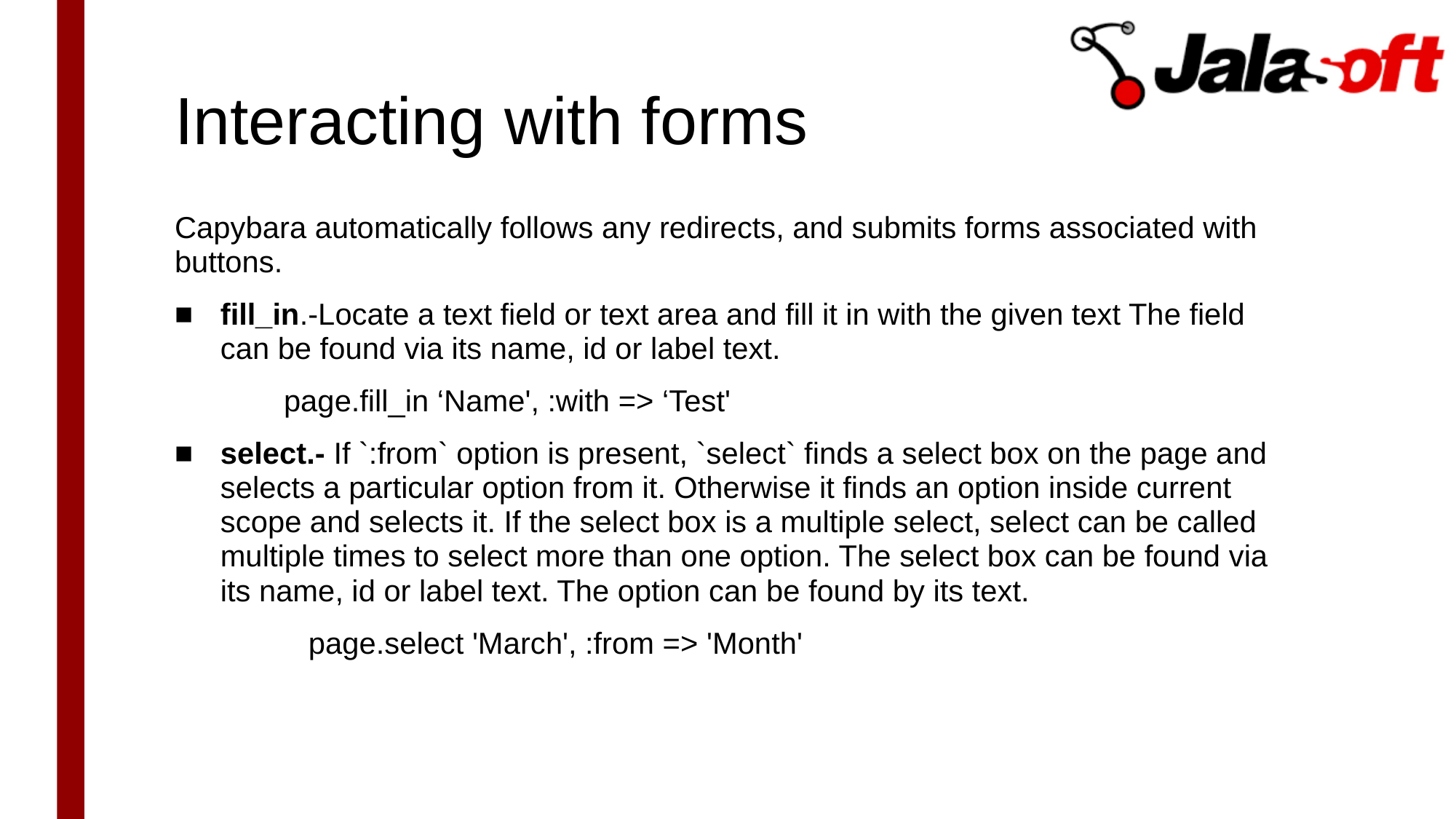

# Interacting with forms
Capybara automatically follows any redirects, and submits forms associated with buttons.
fill_in.-Locate a text field or text area and fill it in with the given text The field can be found via its name, id or label text.
	page.fill_in ‘Name', :with => ‘Test'
select.- If `:from` option is present, `select` finds a select box on the page and selects a particular option from it. Otherwise it finds an option inside current scope and selects it. If the select box is a multiple select, select can be called multiple times to select more than one option. The select box can be found via its name, id or label text. The option can be found by its text.
                page.select 'March', :from => 'Month'